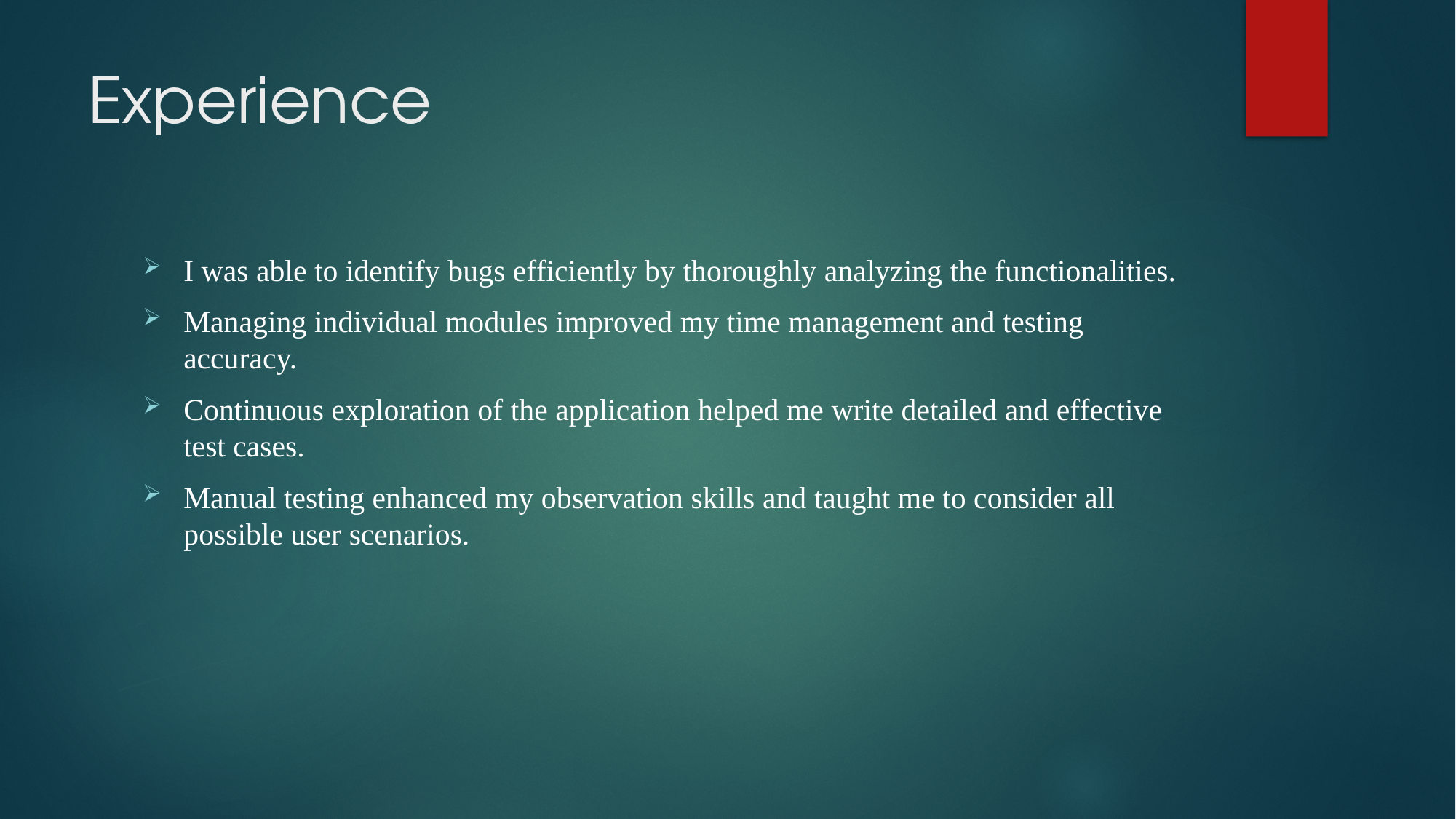

# Experience
I was able to identify bugs efficiently by thoroughly analyzing the functionalities.
Managing individual modules improved my time management and testing accuracy.
Continuous exploration of the application helped me write detailed and effective test cases.
Manual testing enhanced my observation skills and taught me to consider all possible user scenarios.